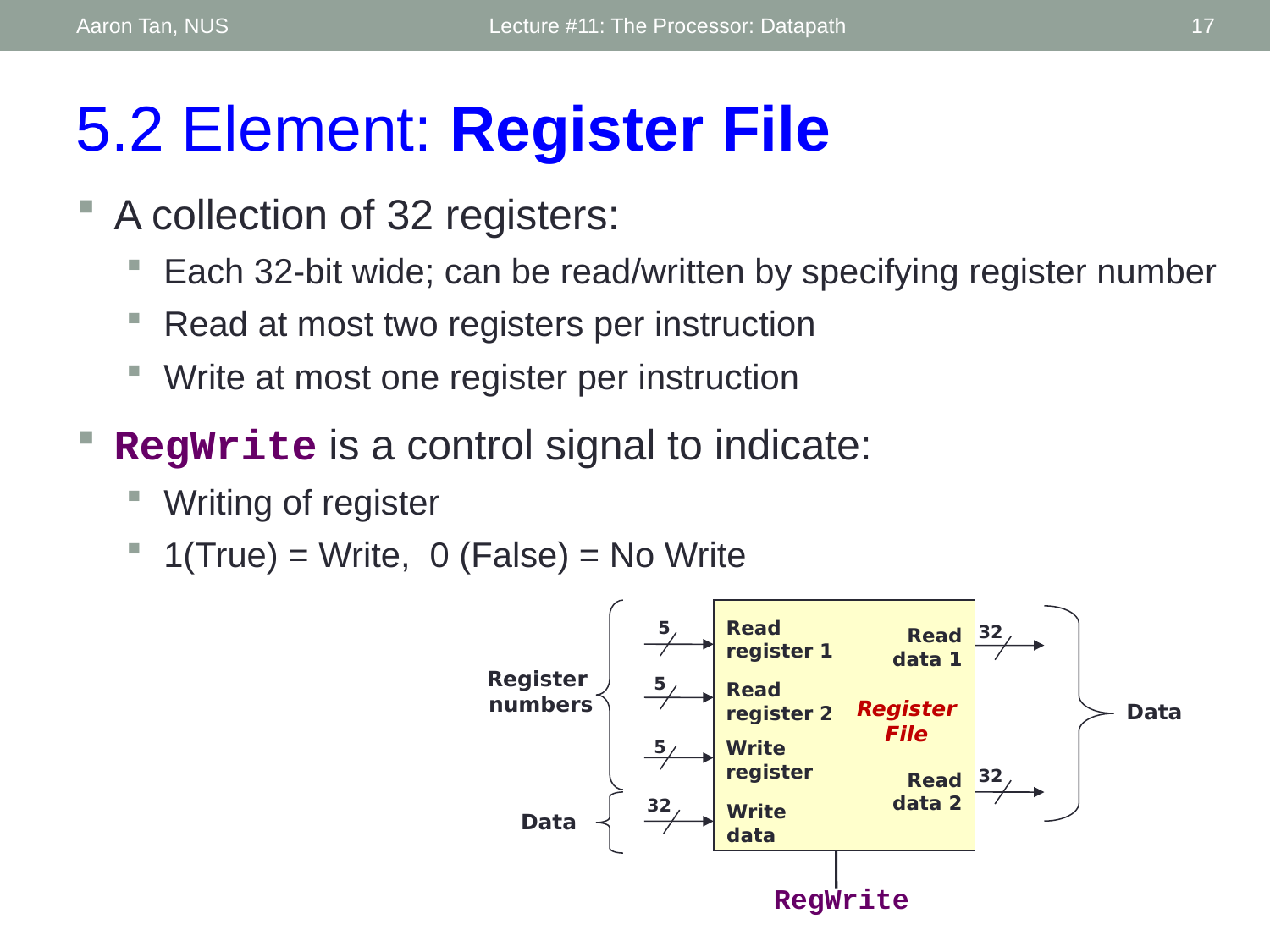

Aaron Tan, NUS
Lecture #11: The Processor: Datapath
17
5.2 Element: Register File
A collection of 32 registers:
Each 32-bit wide; can be read/written by specifying register number
Read at most two registers per instruction
Write at most one register per instruction
RegWrite is a control signal to indicate:
Writing of register
1(True) = Write,  0 (False) = No Write

Read
register 1
5
Read
data 1

Register
numbers
5
Read
register 2

Register
File
Data

5
Write
register

Read
data 2

Write
data
Data

RegWrite
32
32

32